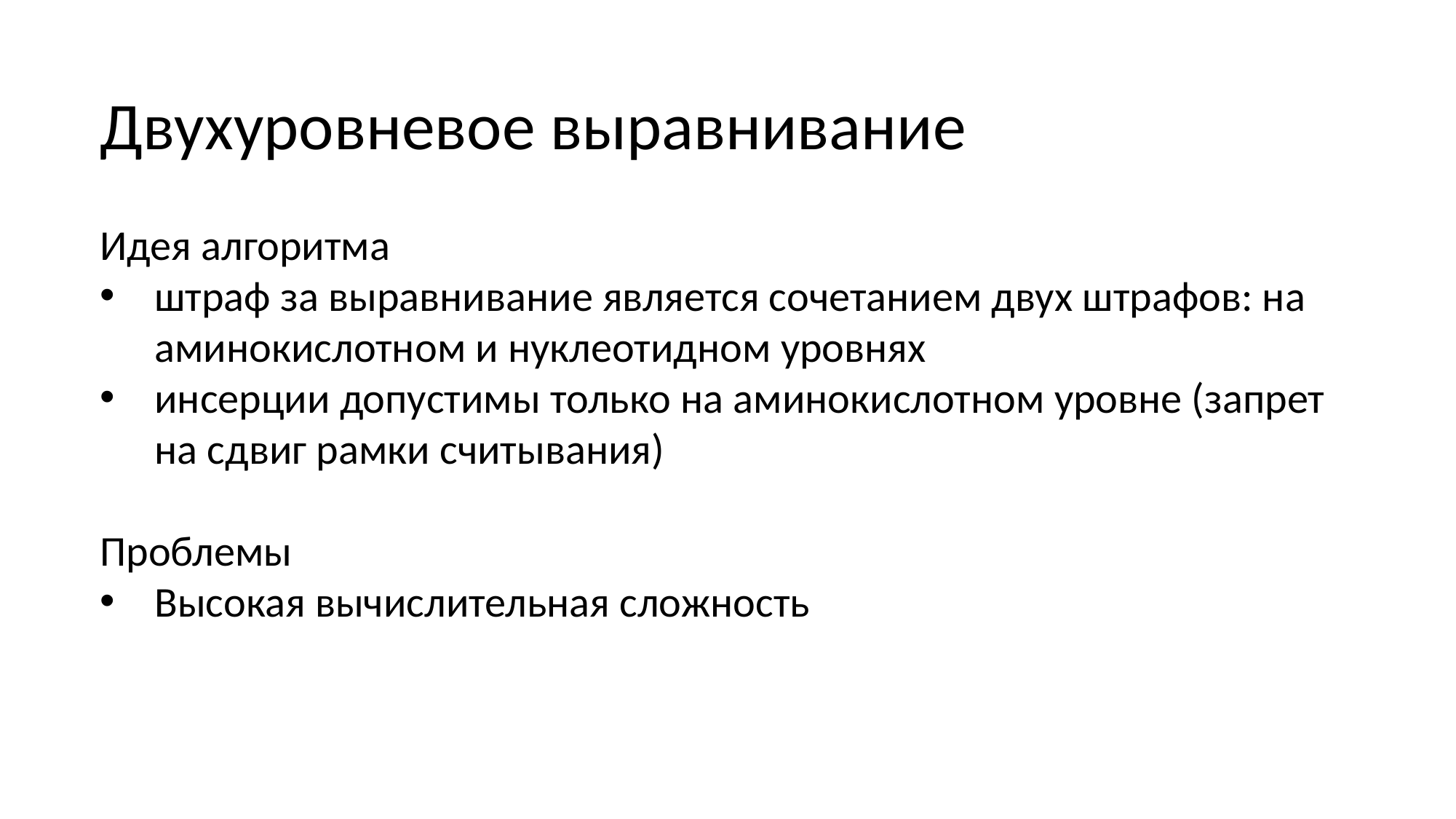

# Идея алгоритма
штраф за выравнивание является сочетанием двух штрафов: на аминокислотном и нуклеотидном уровнях
инсерции допустимы только на аминокислотном уровне (запрет на сдвиг рамки считывания)

Проблемы
Высокая вычислительная сложность

Двухуровневое выравнивание